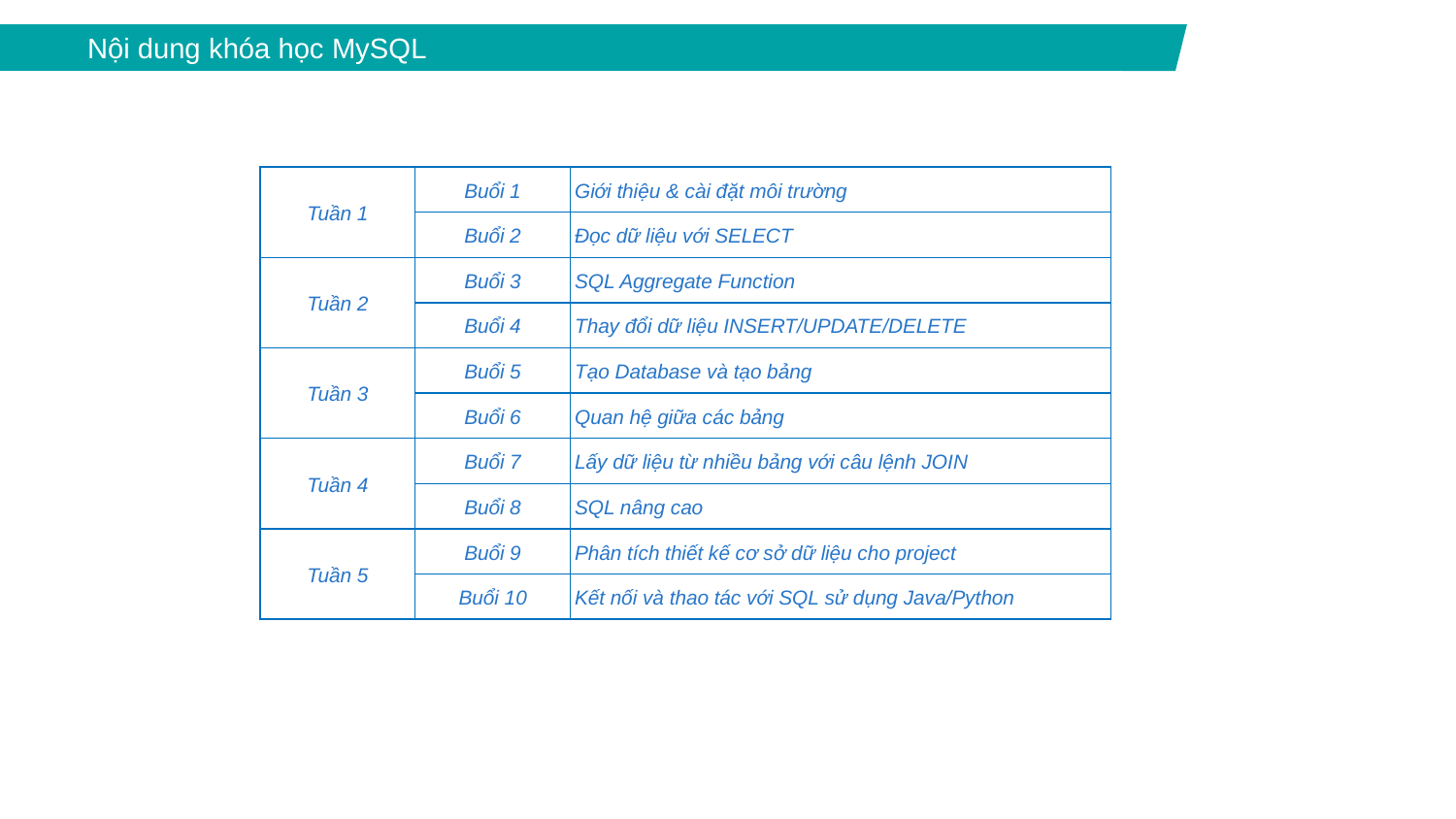

Nội dung khóa học MySQL

| Tuần 1 | Buổi 1 | Giới thiệu & cài đặt môi trường |
| --- | --- | --- |
|  | Buổi 2 | Đọc dữ liệu với SELECT |
| Tuần 2 | Buổi 3 | SQL Aggregate Function |
|  | Buổi 4 | Thay đổi dữ liệu INSERT/UPDATE/DELETE |
| Tuần 3 | Buổi 5 | Tạo Database và tạo bảng |
|  | Buổi 6 | Quan hệ giữa các bảng |
| Tuần 4 | Buổi 7 | Lấy dữ liệu từ nhiều bảng với câu lệnh JOIN |
|  | Buổi 8 | SQL nâng cao |
| Tuần 5 | Buổi 9 | Phân tích thiết kế cơ sở dữ liệu cho project |
|  | Buổi 10 | Kết nối và thao tác với SQL sử dụng Java/Python |